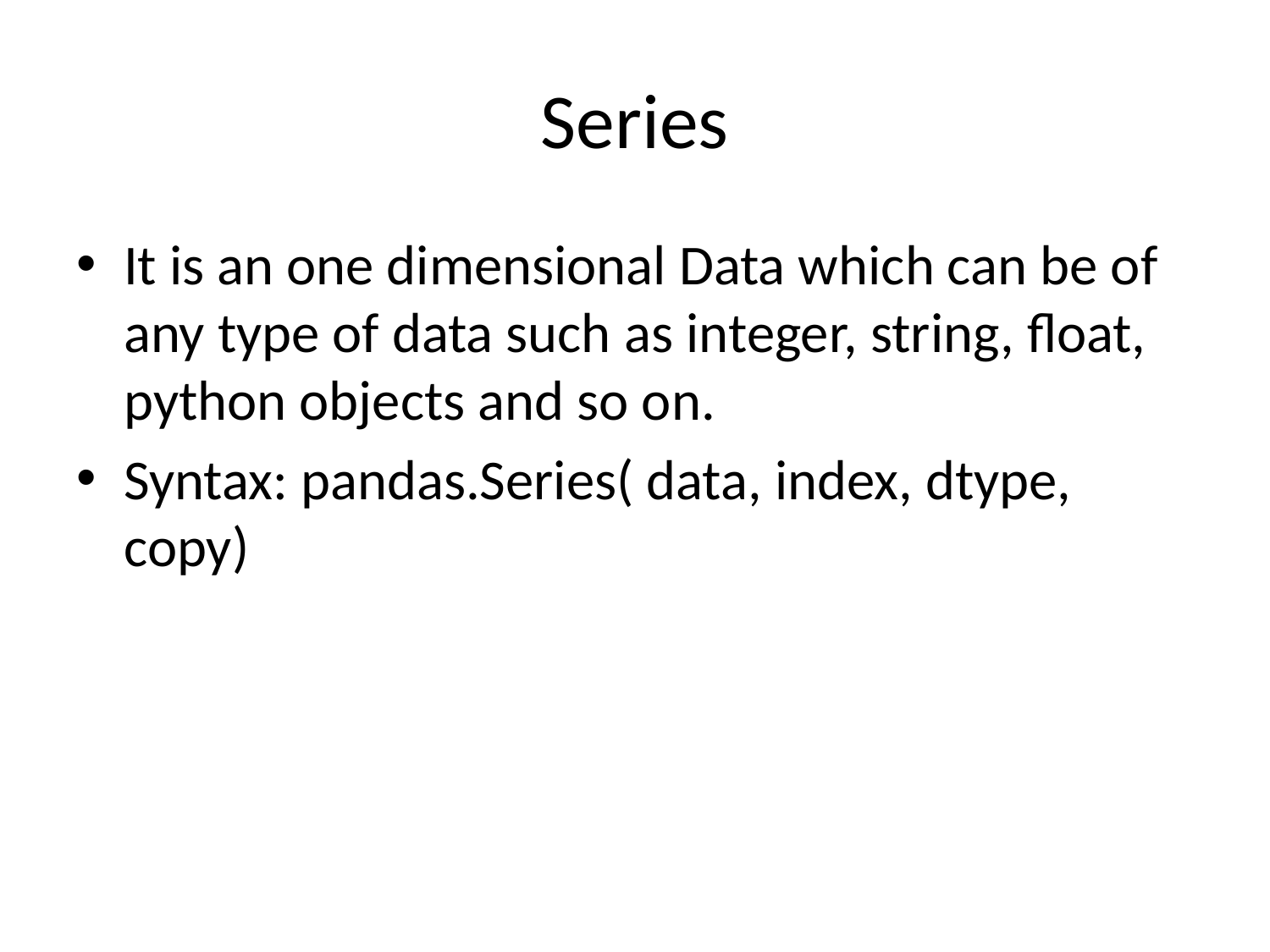

# Series
It is an one dimensional Data which can be of any type of data such as integer, string, float, python objects and so on.
Syntax: pandas.Series( data, index, dtype, copy)